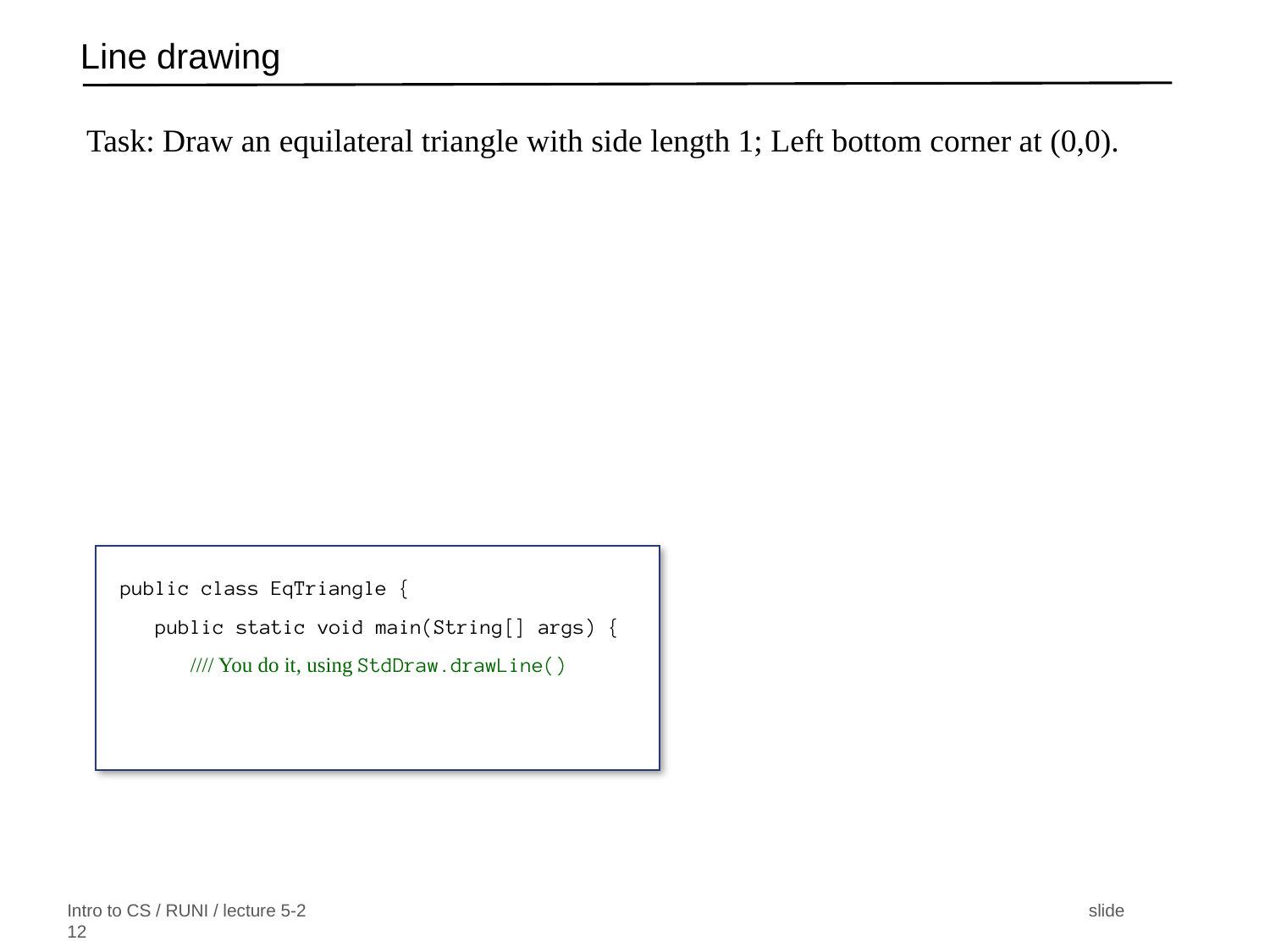

# Line drawing
Task: Draw an equilateral triangle with side length 1; Left bottom corner at (0,0).
public class EqTriangle {
   public static void main(String[] args) {
      //// You do it, using StdDraw.drawLine()